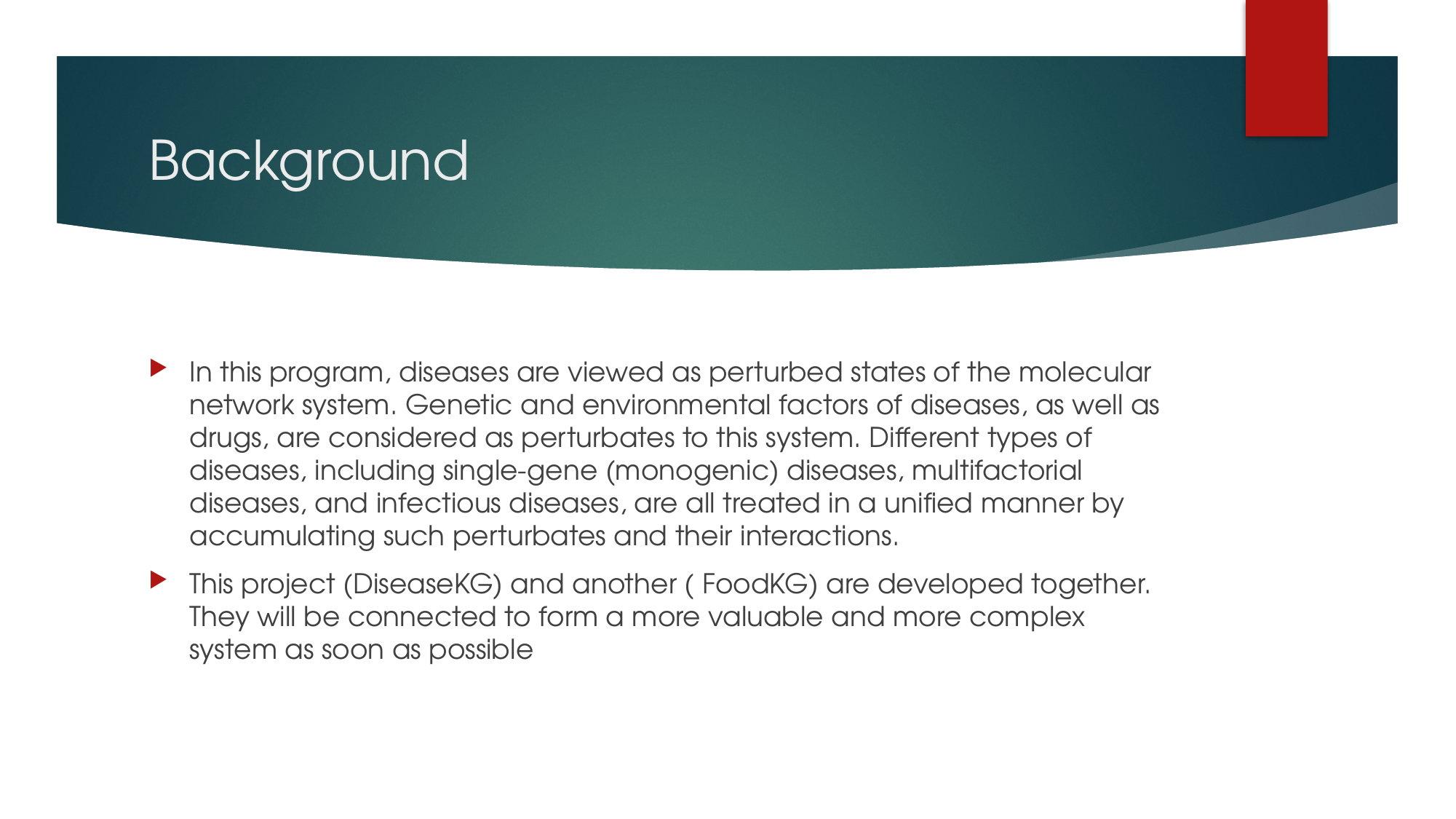

# Background
In this program, diseases are viewed as perturbed states of the molecular network system. Genetic and environmental factors of diseases, as well as drugs, are considered as perturbates to this system. Different types of diseases, including single-gene (monogenic) diseases, multifactorial diseases, and infectious diseases, are all treated in a unified manner by accumulating such perturbates and their interactions.
This project (DiseaseKG) and another ( FoodKG) are developed together. They will be connected to form a more valuable and more complex system as soon as possible